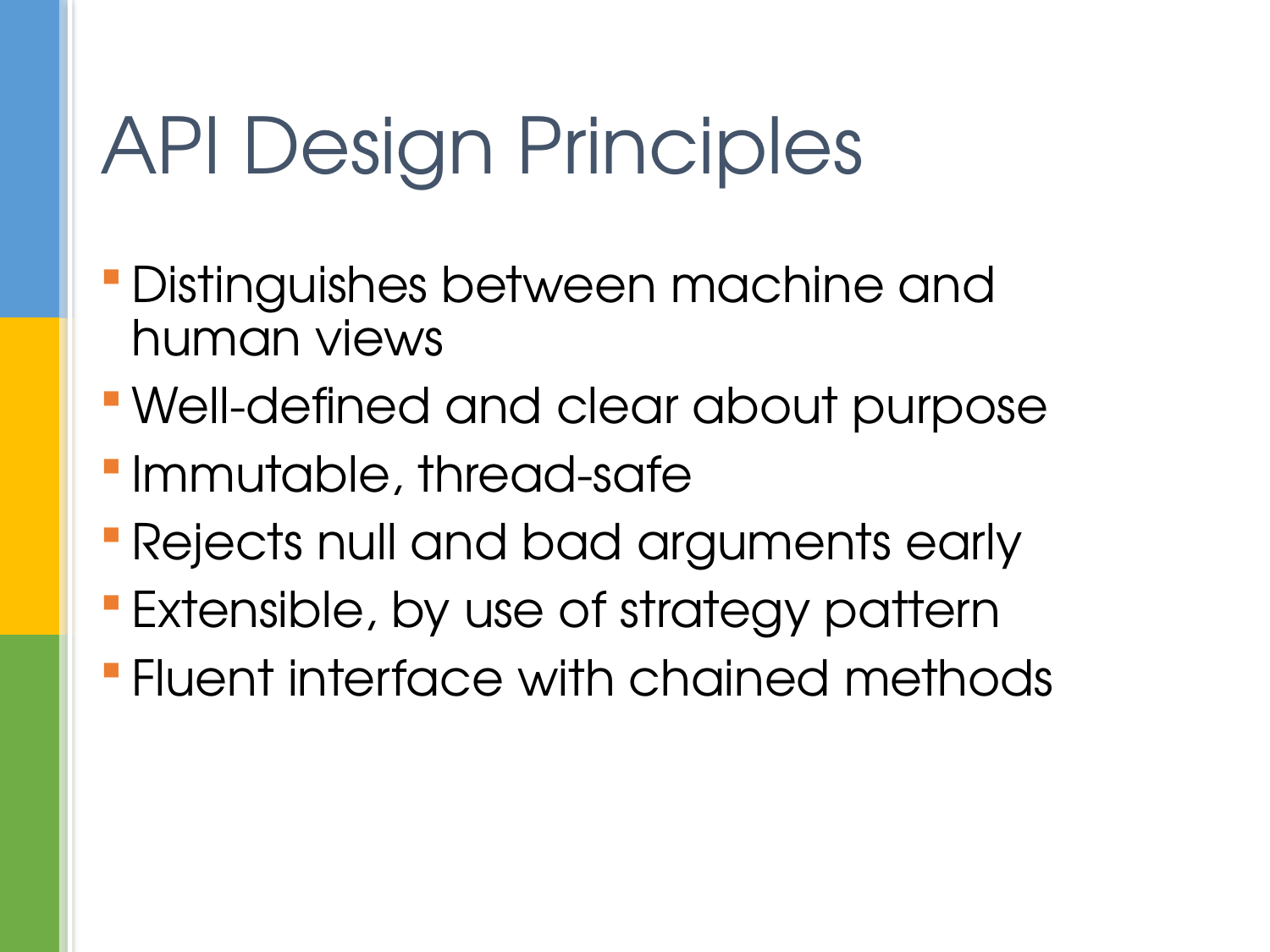

# API Design Principles
Distinguishes between machine and human views
Well-defined and clear about purpose
Immutable, thread-safe
Rejects null and bad arguments early
Extensible, by use of strategy pattern
Fluent interface with chained methods